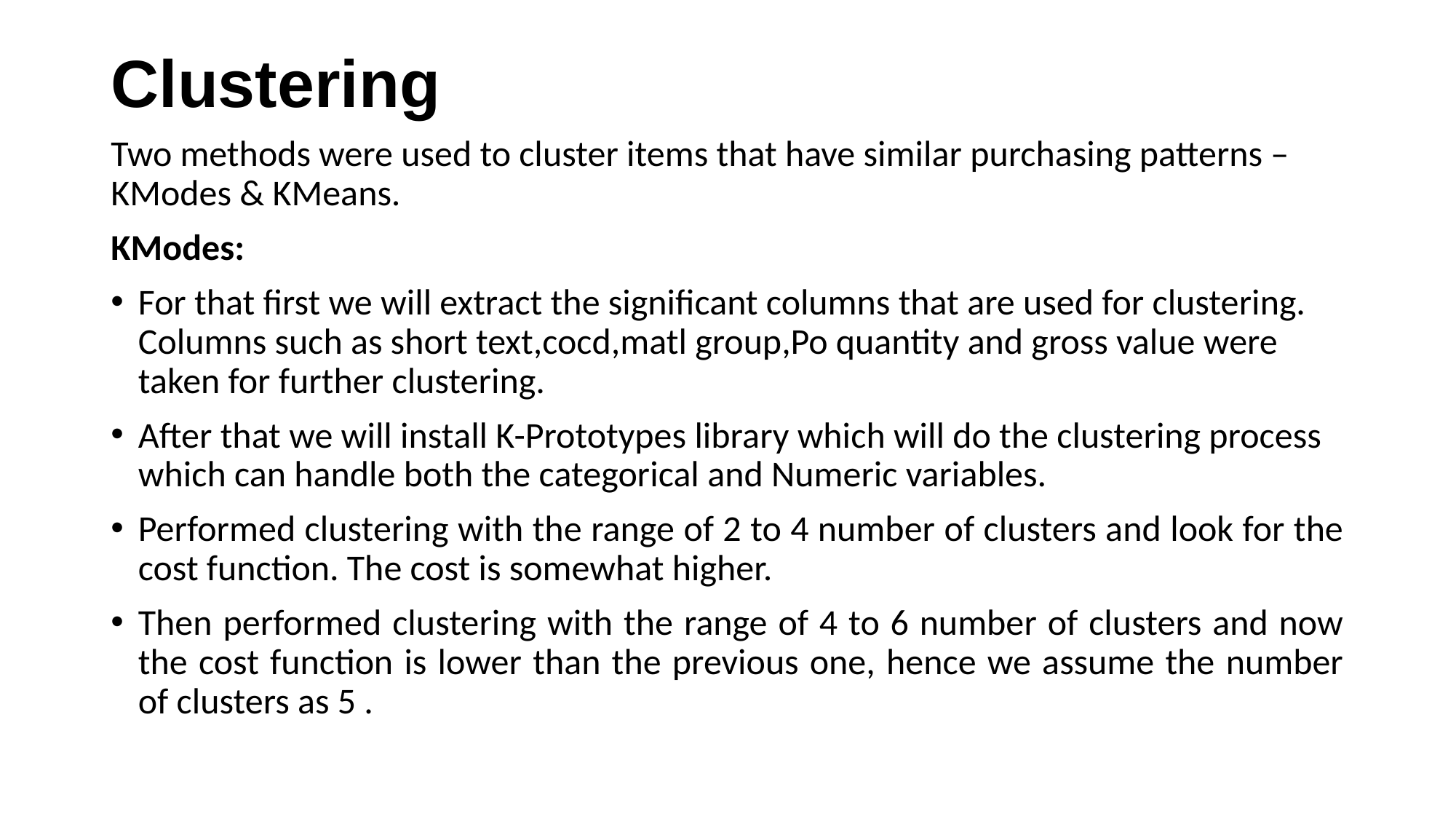

# Clustering
Two methods were used to cluster items that have similar purchasing patterns – KModes & KMeans.
KModes:
For that first we will extract the significant columns that are used for clustering. Columns such as short text,cocd,matl group,Po quantity and gross value were taken for further clustering.
After that we will install K-Prototypes library which will do the clustering process which can handle both the categorical and Numeric variables.
Performed clustering with the range of 2 to 4 number of clusters and look for the cost function. The cost is somewhat higher.
Then performed clustering with the range of 4 to 6 number of clusters and now the cost function is lower than the previous one, hence we assume the number of clusters as 5 .